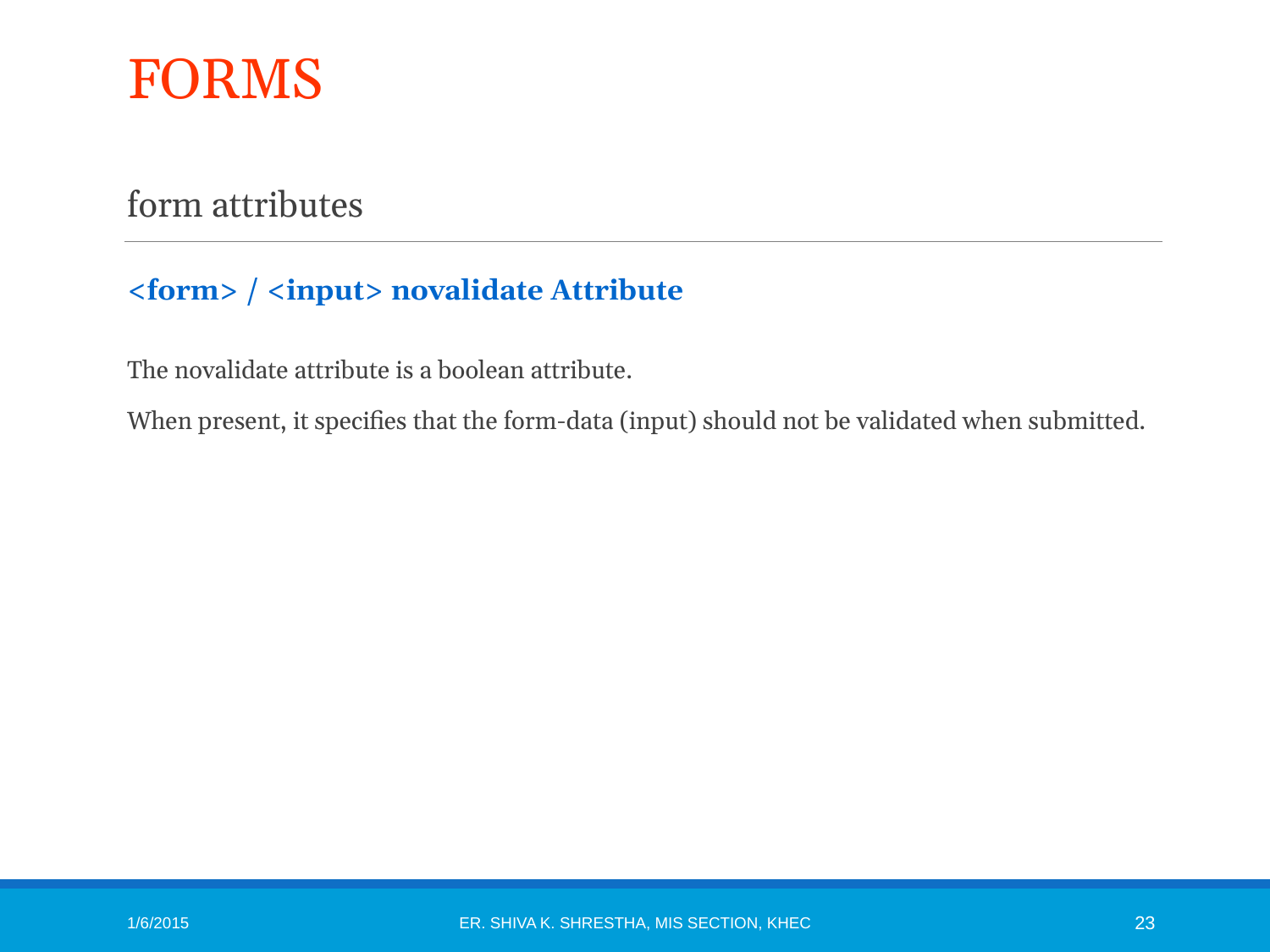

# FORMS
form attributes
<form> / <input> novalidate Attribute
The novalidate attribute is a boolean attribute.
When present, it specifies that the form-data (input) should not be validated when submitted.

1/6/2015
Er. Shiva K. Shrestha, MIS Section, KhEC
23